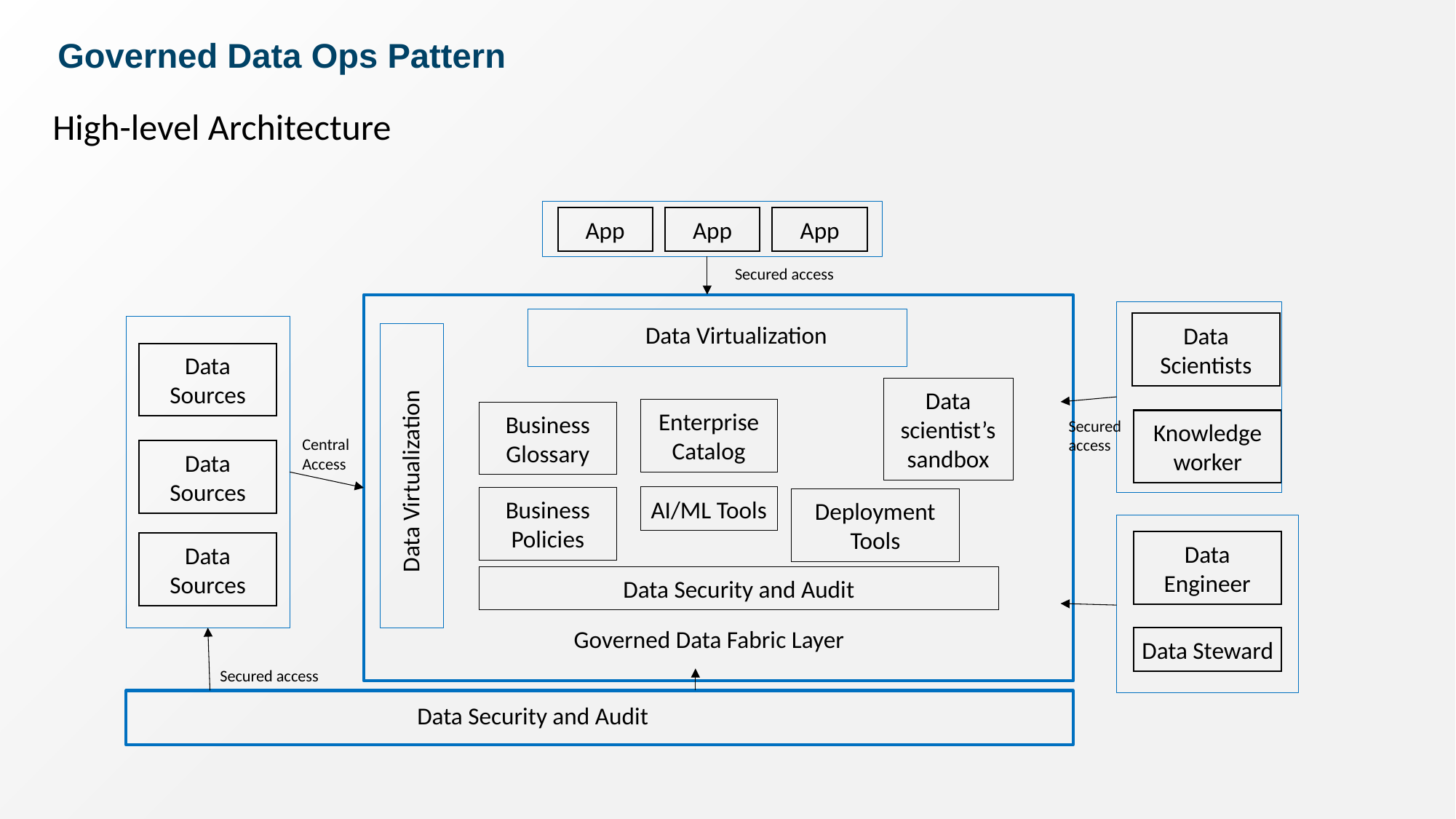

Governed Data Ops Pattern
High-level Architecture

App
App
App
Secured access

Data Virtualization
Data Scientists

Data Sources
Data scientist’s sandbox
Enterprise Catalog
Business Glossary
Secured access
Knowledge worker
Central Access
Data Sources
Data Virtualization
AI/ML Tools
Business Policies
Deployment Tools

Data Engineer
Data Sources
Data Security and Audit
Governed Data Fabric Layer
Data Steward
Secured access

Data Security and Audit